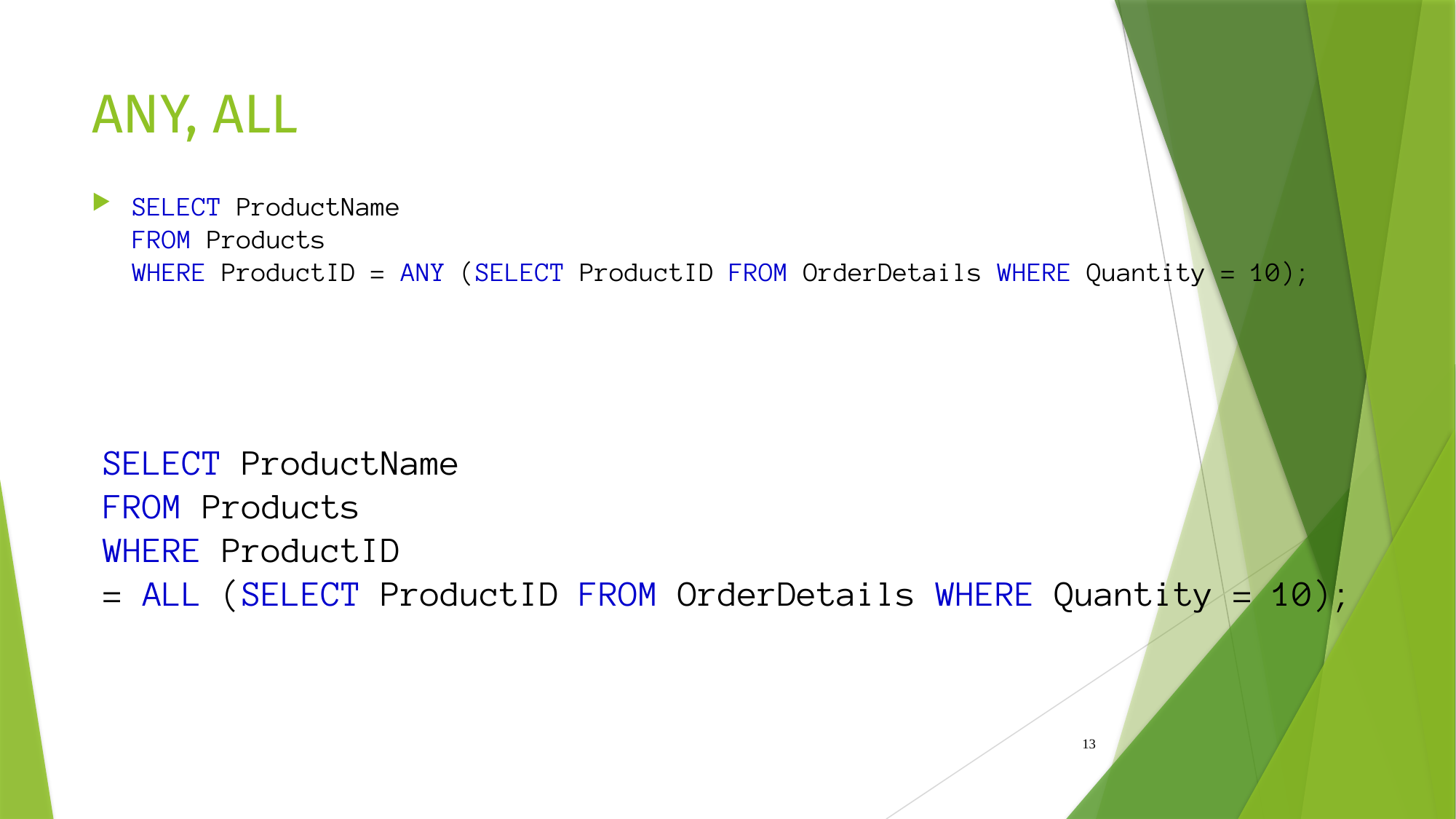

# ANY, ALL
SELECT ProductName
FROM Products
WHERE ProductID = ANY (SELECT ProductID FROM OrderDetails WHERE Quantity = 10);
SELECT ProductName
FROM Products
WHERE ProductID = ALL (SELECT ProductID FROM OrderDetails WHERE Quantity = 10);
13